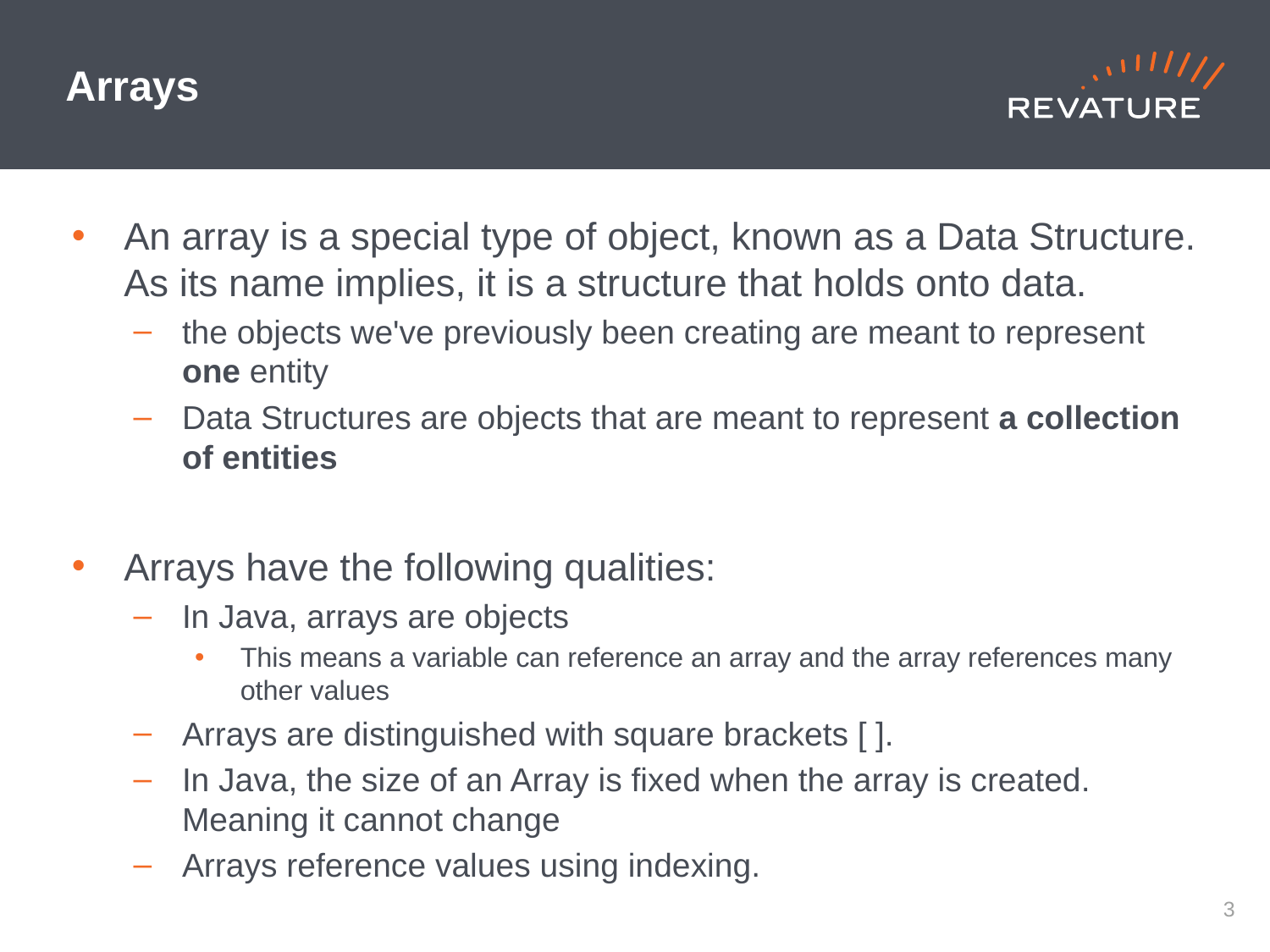

# Arrays
An array is a special type of object, known as a Data Structure. As its name implies, it is a structure that holds onto data.
the objects we've previously been creating are meant to represent one entity
Data Structures are objects that are meant to represent a collection of entities

Arrays have the following qualities:
In Java, arrays are objects
This means a variable can reference an array and the array references many other values
Arrays are distinguished with square brackets [ ].
In Java, the size of an Array is fixed when the array is created. Meaning it cannot change
Arrays reference values using indexing.

3